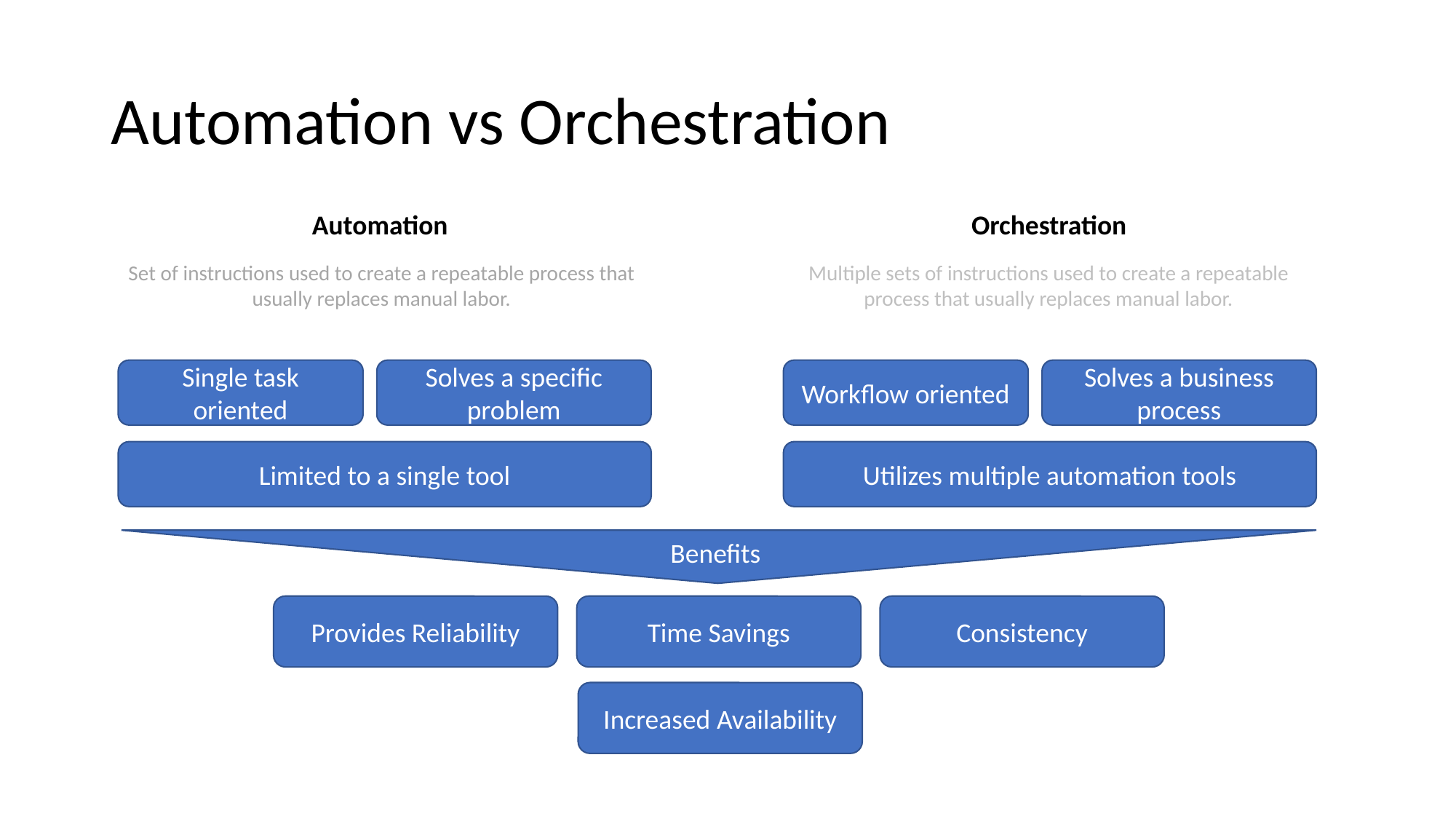

# Automation vs Orchestration
Automation
Orchestration
Set of instructions used to create a repeatable process that usually replaces manual labor.
Multiple sets of instructions used to create a repeatable process that usually replaces manual labor.
Single task oriented
Solves a specific problem
Workflow oriented
Solves a business process
Limited to a single tool
Utilizes multiple automation tools

Benefits
Provides Reliability
Consistency
Time Savings
Increased Availability